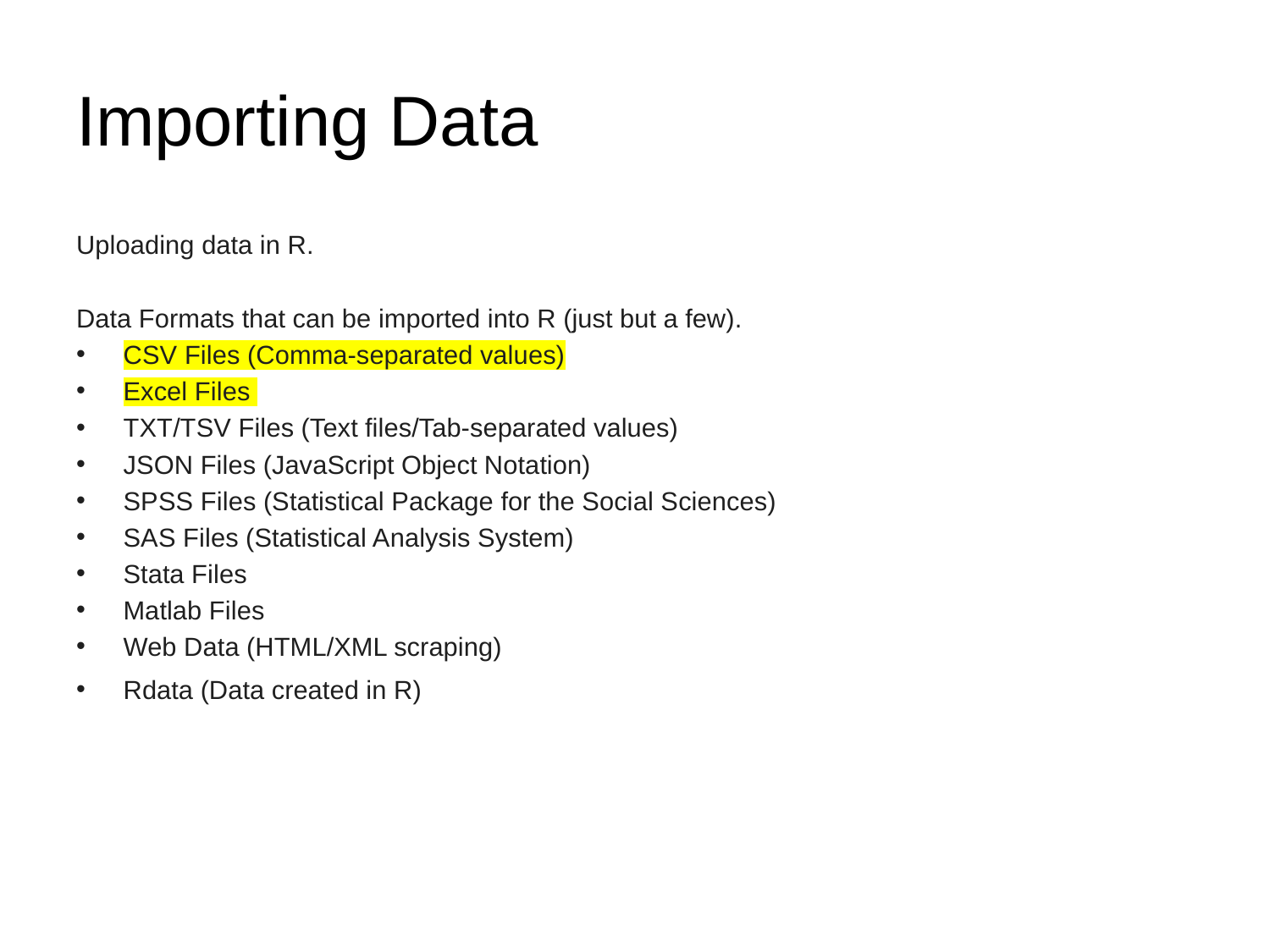

# Importing Data
Uploading data in R.

Data Formats that can be imported into R (just but a few).
CSV Files (Comma-separated values)
Excel Files
TXT/TSV Files (Text files/Tab-separated values)
JSON Files (JavaScript Object Notation)
SPSS Files (Statistical Package for the Social Sciences)
SAS Files (Statistical Analysis System)
Stata Files
Matlab Files
Web Data (HTML/XML scraping)
Rdata (Data created in R)